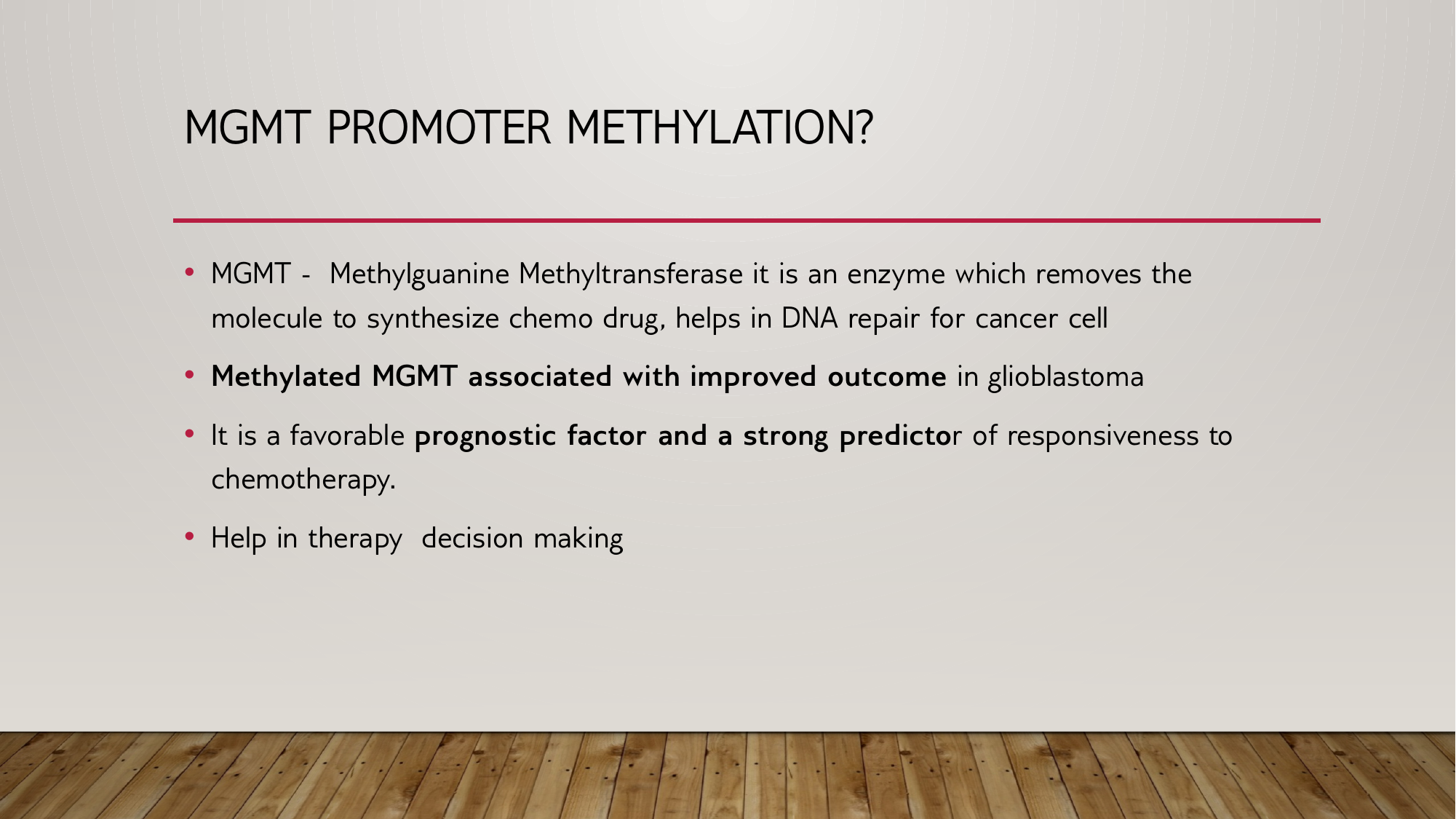

# MGMT promoter methylation?
MGMT -  Methylguanine Methyltransferase it is an enzyme which removes the molecule to synthesize chemo drug, helps in DNA repair for cancer cell
Methylated MGMT associated with improved outcome in glioblastoma
It is a favorable prognostic factor and a strong predictor of responsiveness to chemotherapy.
Help in therapy  decision making